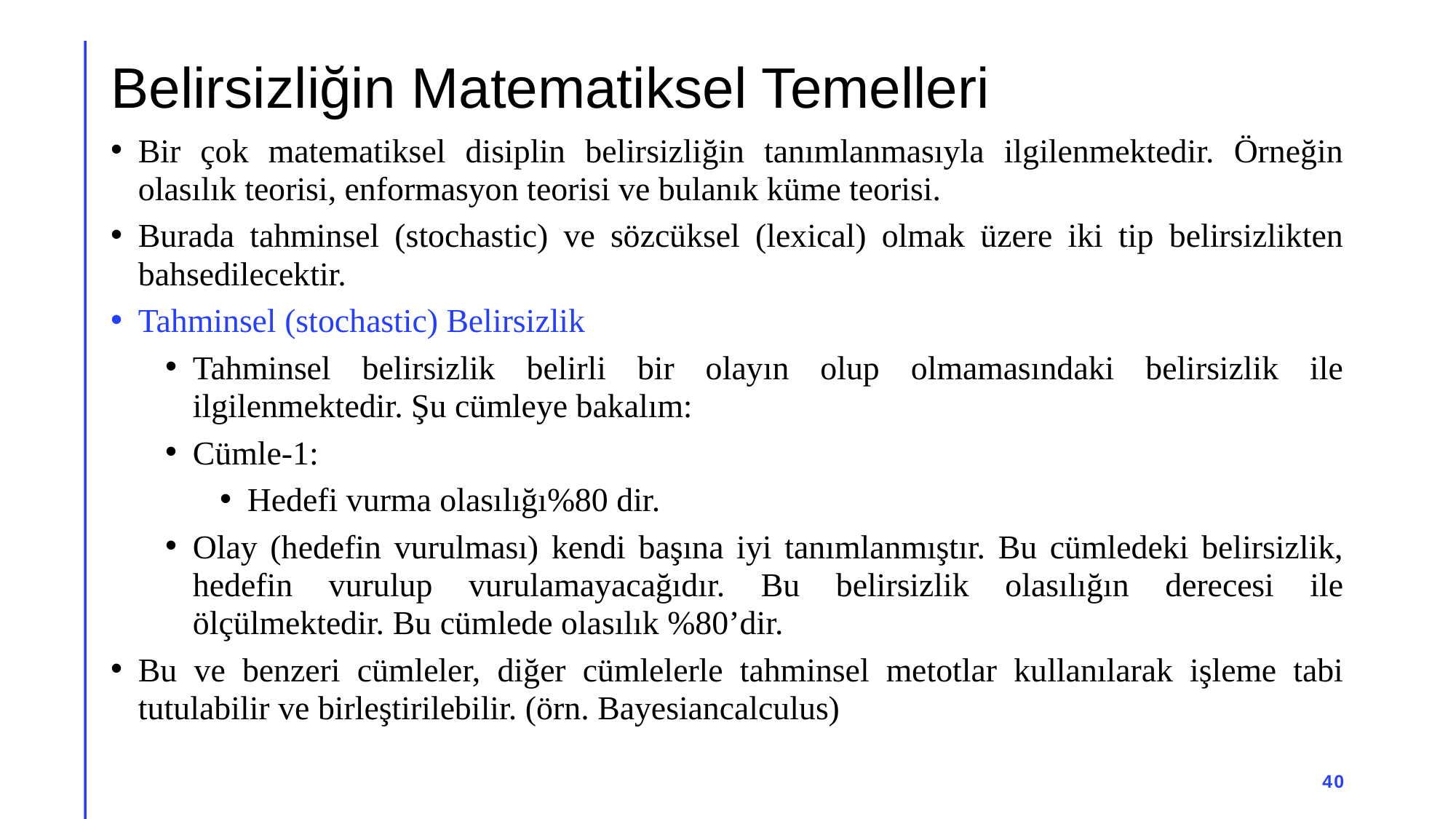

# Belirsizliğin Matematiksel Temelleri
Bir çok matematiksel disiplin belirsizliğin tanımlanmasıyla ilgilenmektedir. Örneğin olasılık teorisi, enformasyon teorisi ve bulanık küme teorisi.
Burada tahminsel (stochastic) ve sözcüksel (lexical) olmak üzere iki tip belirsizlikten bahsedilecektir.
Tahminsel (stochastic) Belirsizlik
Tahminsel belirsizlik belirli bir olayın olup olmamasındaki belirsizlik ile ilgilenmektedir. Şu cümleye bakalım:
Cümle-1:
Hedefi vurma olasılığı%80 dir.
Olay (hedefin vurulması) kendi başına iyi tanımlanmıştır. Bu cümledeki belirsizlik, hedefin vurulup vurulamayacağıdır. Bu belirsizlik olasılığın derecesi ile ölçülmektedir. Bu cümlede olasılık %80’dir.
Bu ve benzeri cümleler, diğer cümlelerle tahminsel metotlar kullanılarak işleme tabi tutulabilir ve birleştirilebilir. (örn. Bayesiancalculus)
40